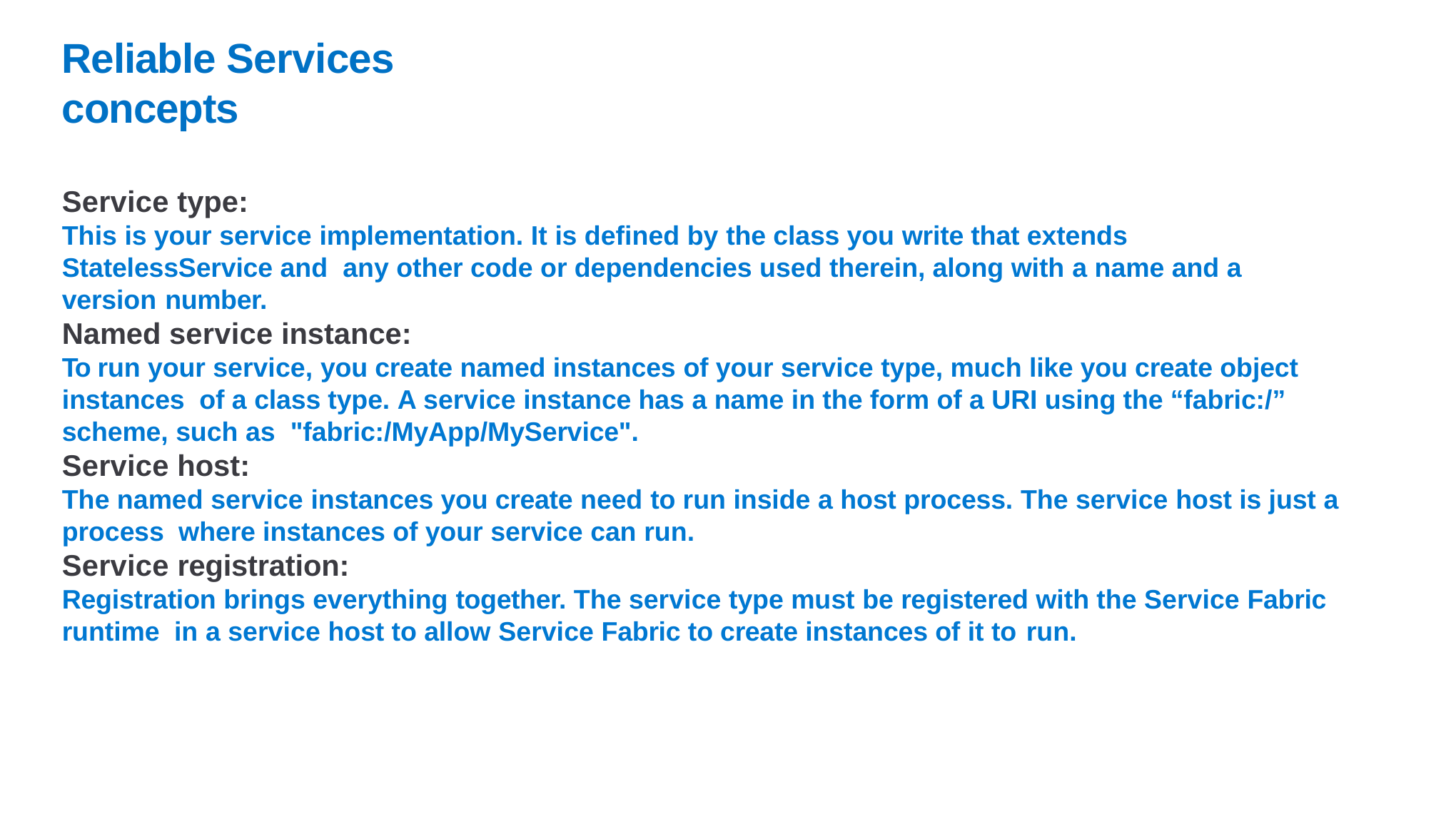

# Reliable Services concepts
Service type:
This is your service implementation. It is defined by the class you write that extends StatelessService and  any other code or dependencies used therein, along with a name and a version number.
Named service instance:
To run your service, you create named instances of your service type, much like you create object instances  of a class type. A service instance has a name in the form of a URI using the “fabric:/” scheme, such as  "fabric:/MyApp/MyService".
Service host:
The named service instances you create need to run inside a host process. The service host is just a process  where instances of your service can run.
Service registration:
Registration brings everything together. The service type must be registered with the Service Fabric runtime  in a service host to allow Service Fabric to create instances of it to run.